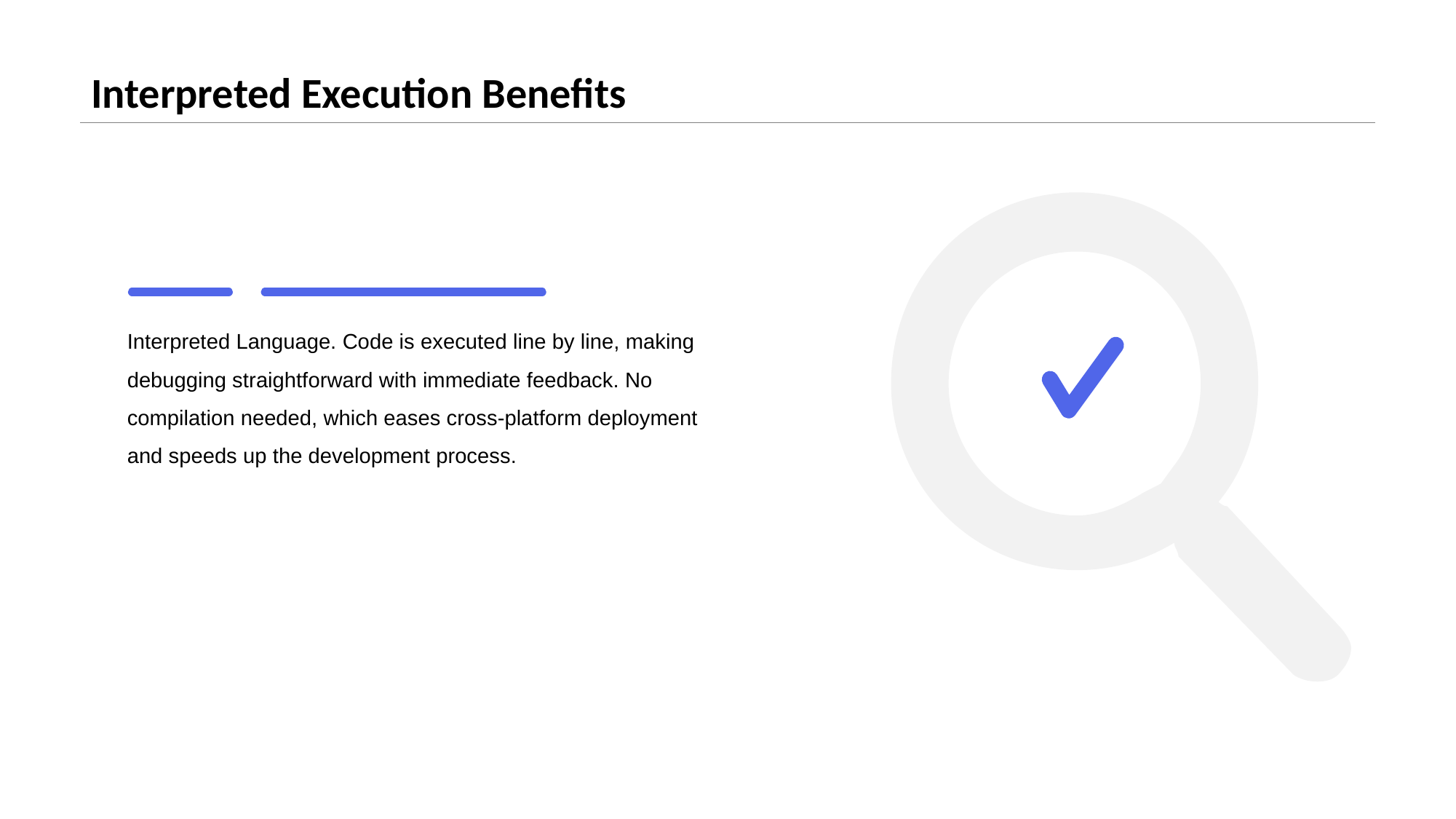

# Interpreted Execution Benefits

Interpreted Language. Code is executed line by line, making debugging straightforward with immediate feedback. No compilation needed, which eases cross-platform deployment and speeds up the development process.